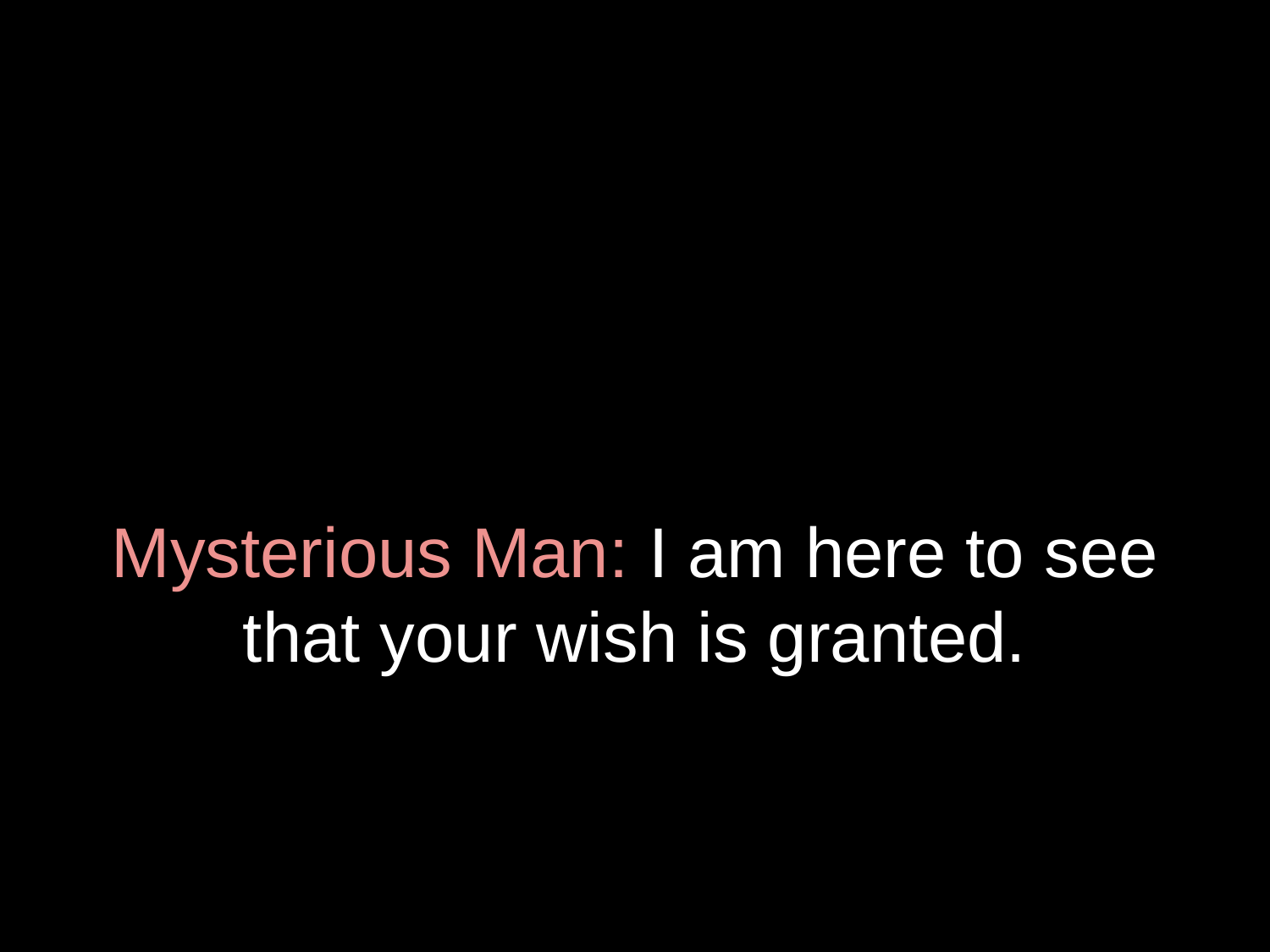

# Mysterious Man: I am here to see that your wish is granted.